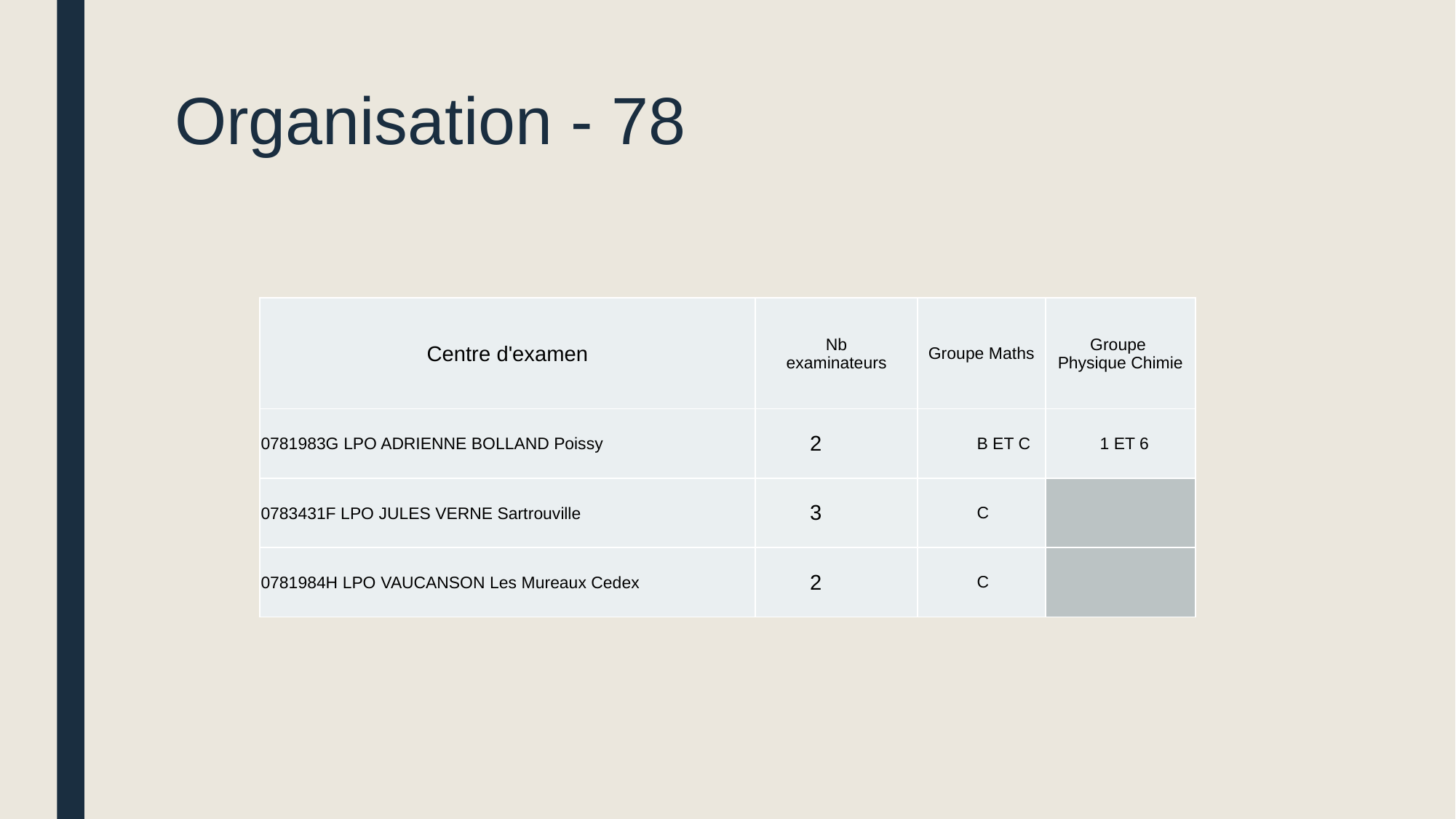

# Organisation - 78
| Centre d'examen | Nb examinateurs | Groupe Maths | Groupe Physique Chimie |
| --- | --- | --- | --- |
| 0781983G LPO ADRIENNE BOLLAND Poissy | 2 | B ET C | 1 ET 6 |
| 0783431F LPO JULES VERNE Sartrouville | 3 | C |  |
| 0781984H LPO VAUCANSON Les Mureaux Cedex | 2 | C |  |